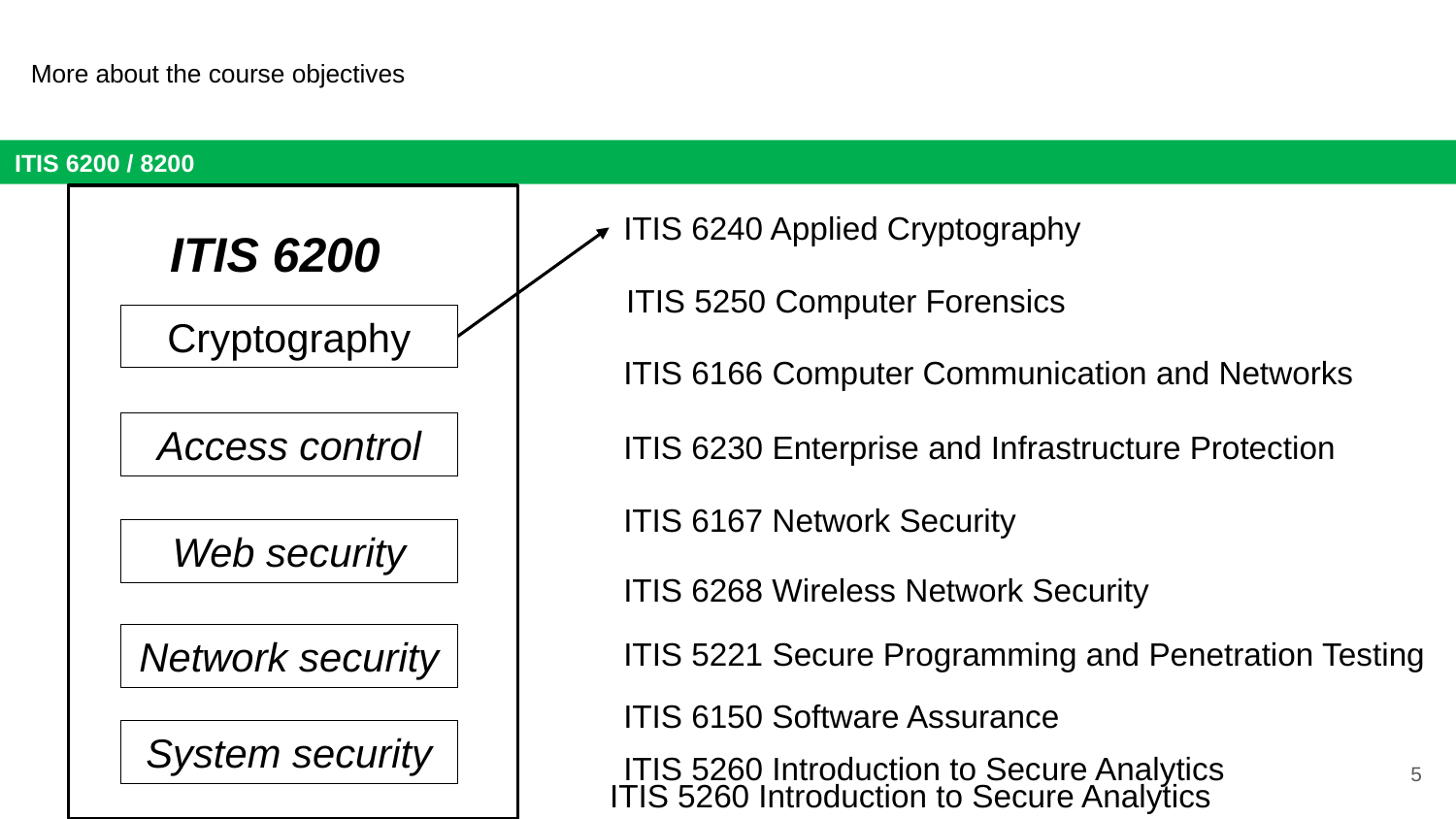

# More about the course objectives

ITIS 6240 Applied Cryptography
ITIS 6200
ITIS 5250 Computer Forensics
Cryptography
ITIS 6166 Computer Communication and Networks
Access control
ITIS 6230 Enterprise and Infrastructure Protection
ITIS 6167 Network Security
Web security
ITIS 6268 Wireless Network Security
Network security
ITIS 5221 Secure Programming and Penetration Testing
ITIS 6150 Software Assurance
System security
ITIS 5260 Introduction to Secure Analytics
5
ITIS 5260 Introduction to Secure Analytics